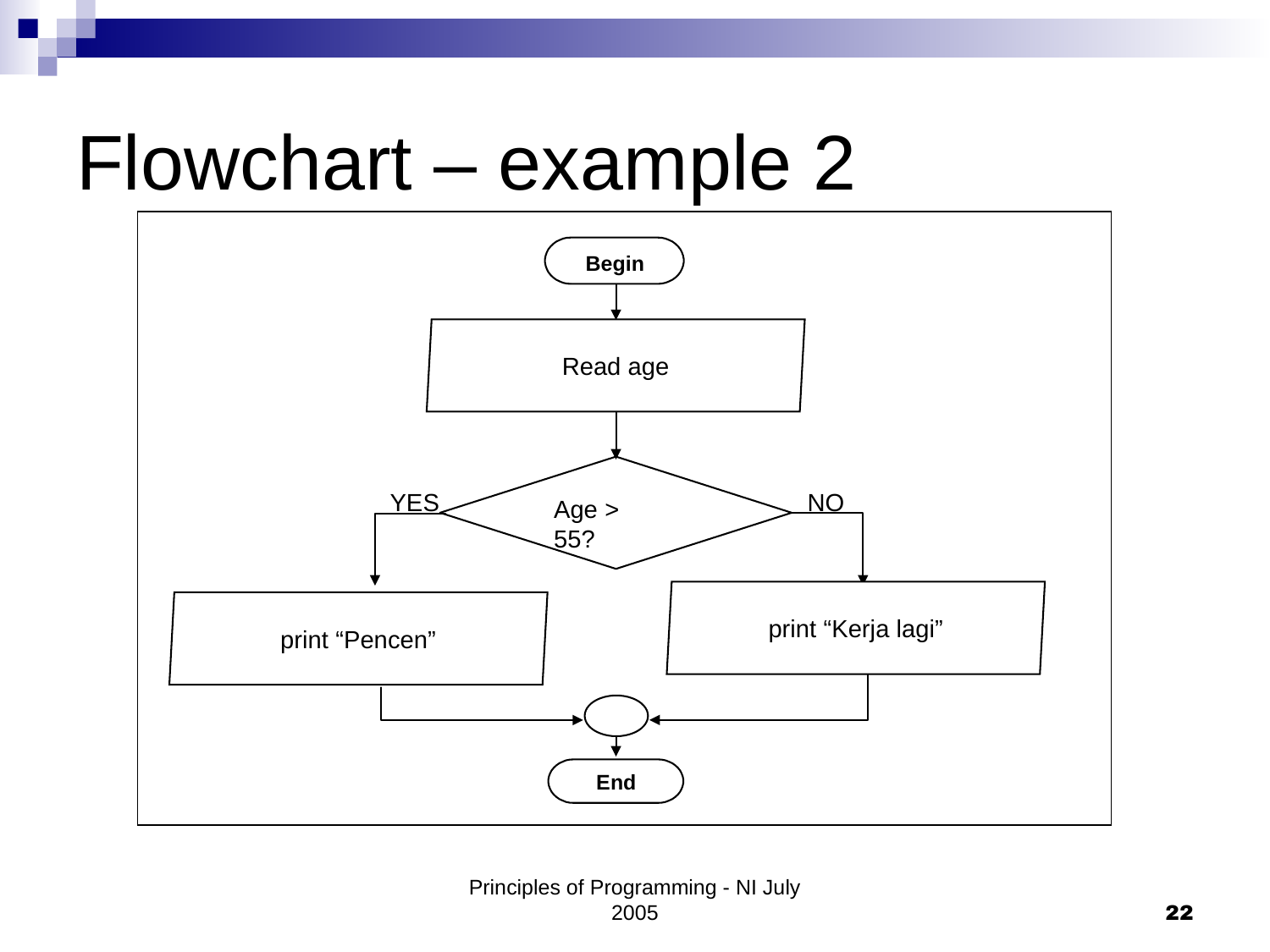

# Flowchart – example 2

Begin

Read age

YES
NO
Age > 55?

print “Kerja lagi”
print “Pencen”

End
Principles of Programming - NI July 2005
22